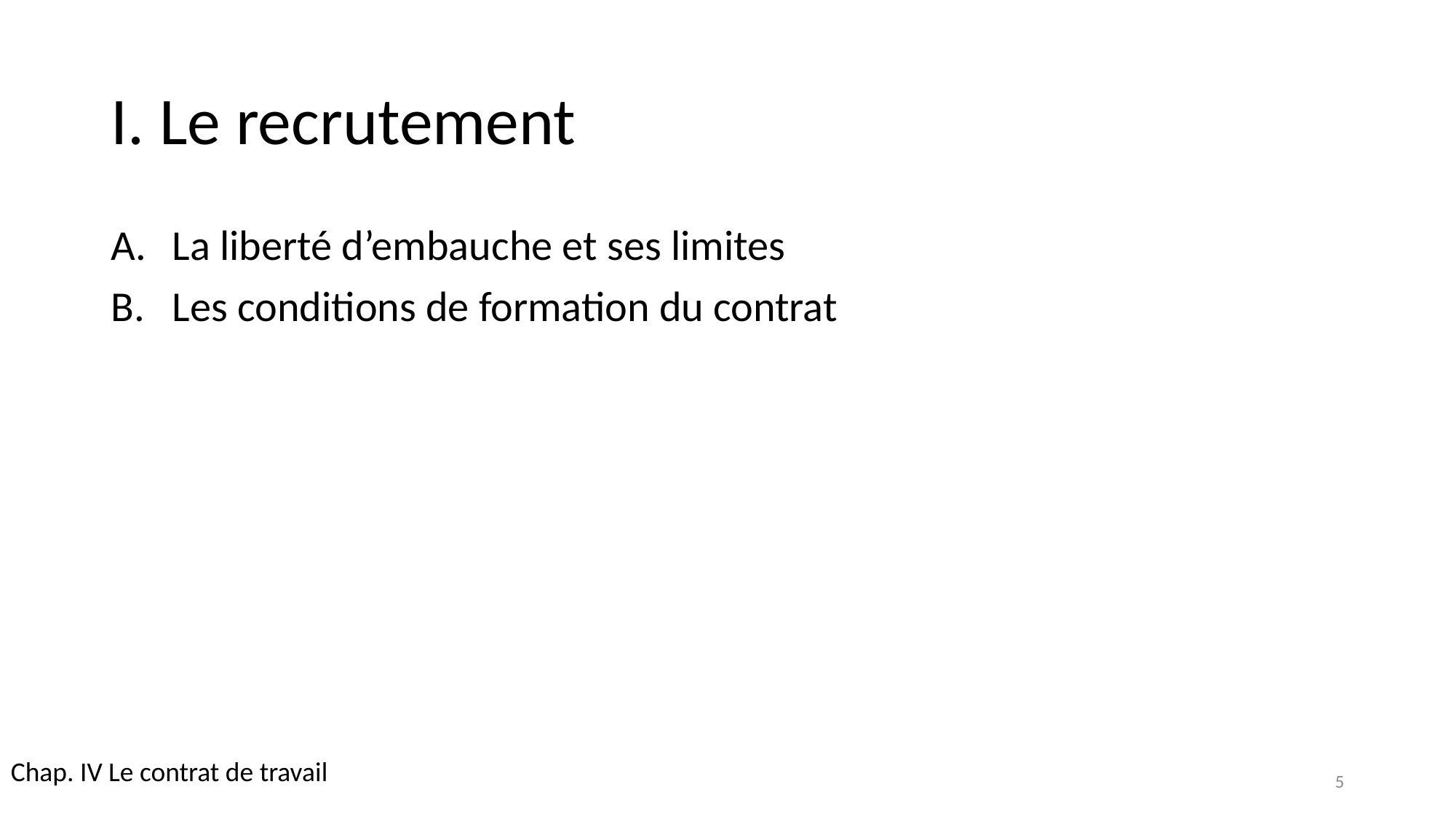

# I. Le recrutement
La liberté d’embauche et ses limites
Les conditions de formation du contrat
Chap. IV Le contrat de travail
5